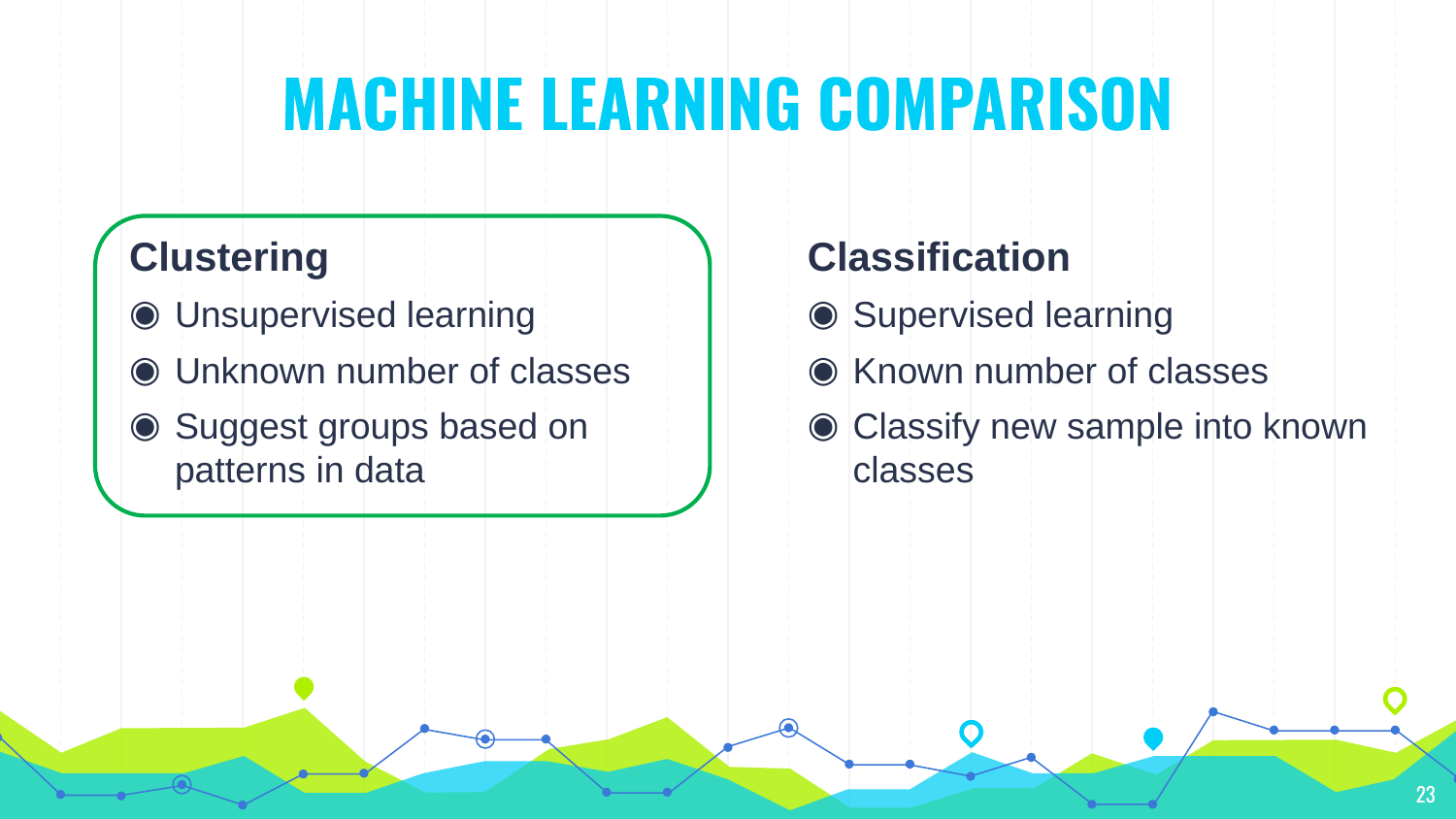

MACHINE LEARNING COMPARISON
Clustering
Unsupervised learning
Unknown number of classes
Suggest groups based on patterns in data
Classification
Supervised learning
Known number of classes
Classify new sample into known classes

23